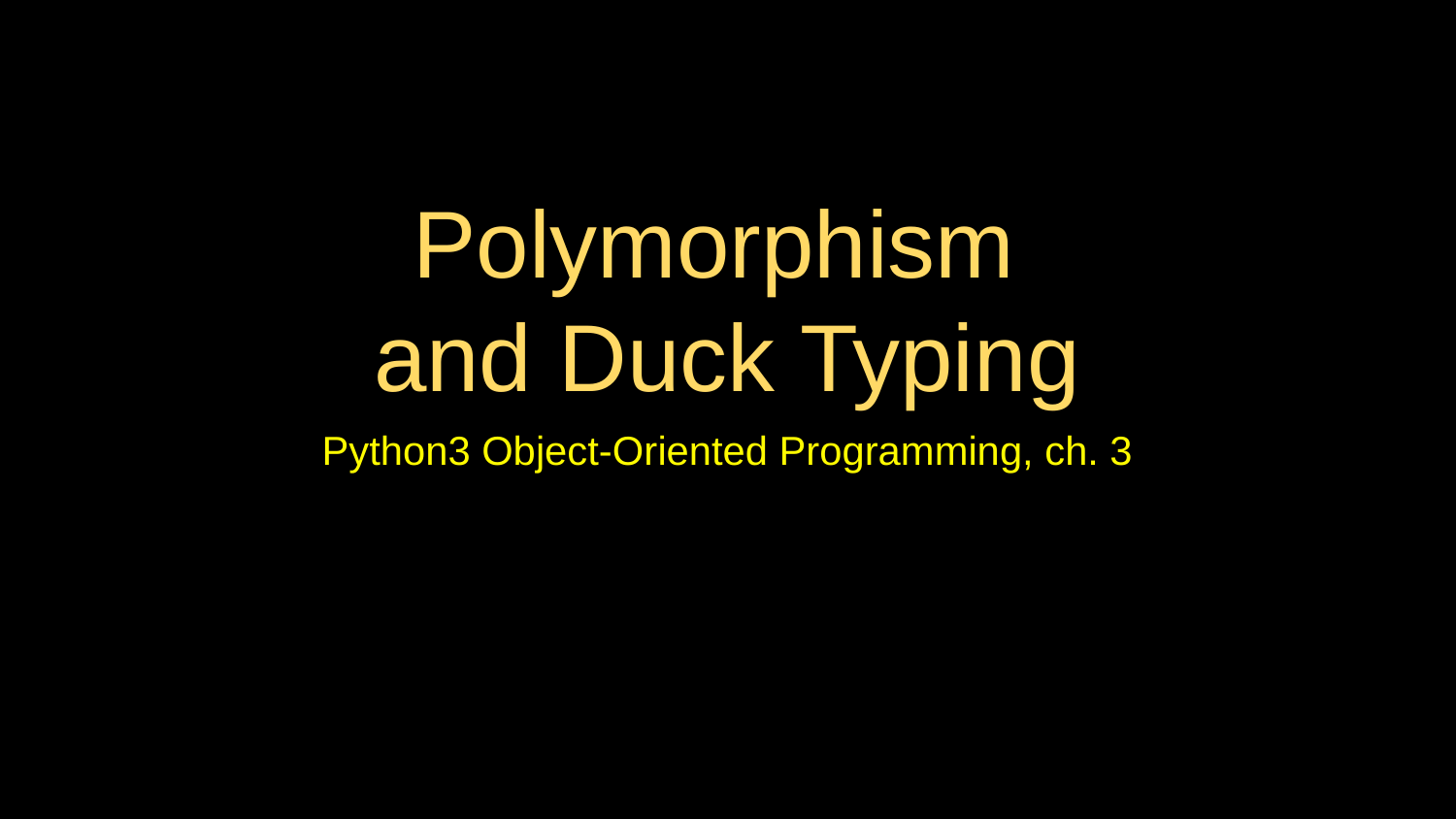

# Polymorphism and Duck Typing
Python3 Object-Oriented Programming, ch. 3